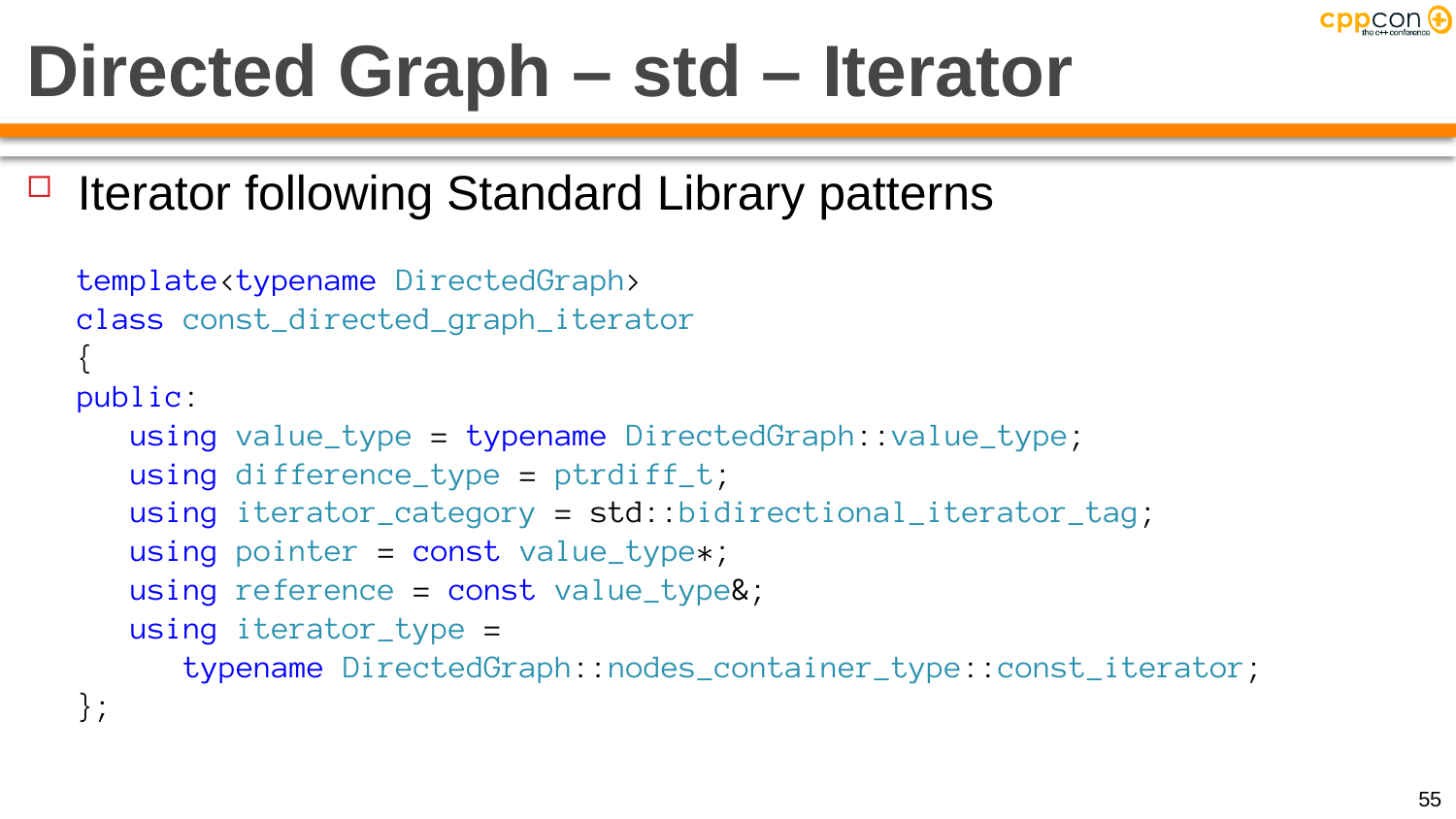

# Directed Graph – std – Iterator
Iterator following Standard Library patterns

template<typename DirectedGraph>
class const_directed_graph_iterator
{
public:
   using value_type = typename DirectedGraph::value_type;
   using difference_type = ptrdiff_t;
   using iterator_category = std::bidirectional_iterator_tag;
   using pointer = const value_type*;
   using reference = const value_type&;
   using iterator_type =
      typename DirectedGraph::nodes_container_type::const_iterator;
};